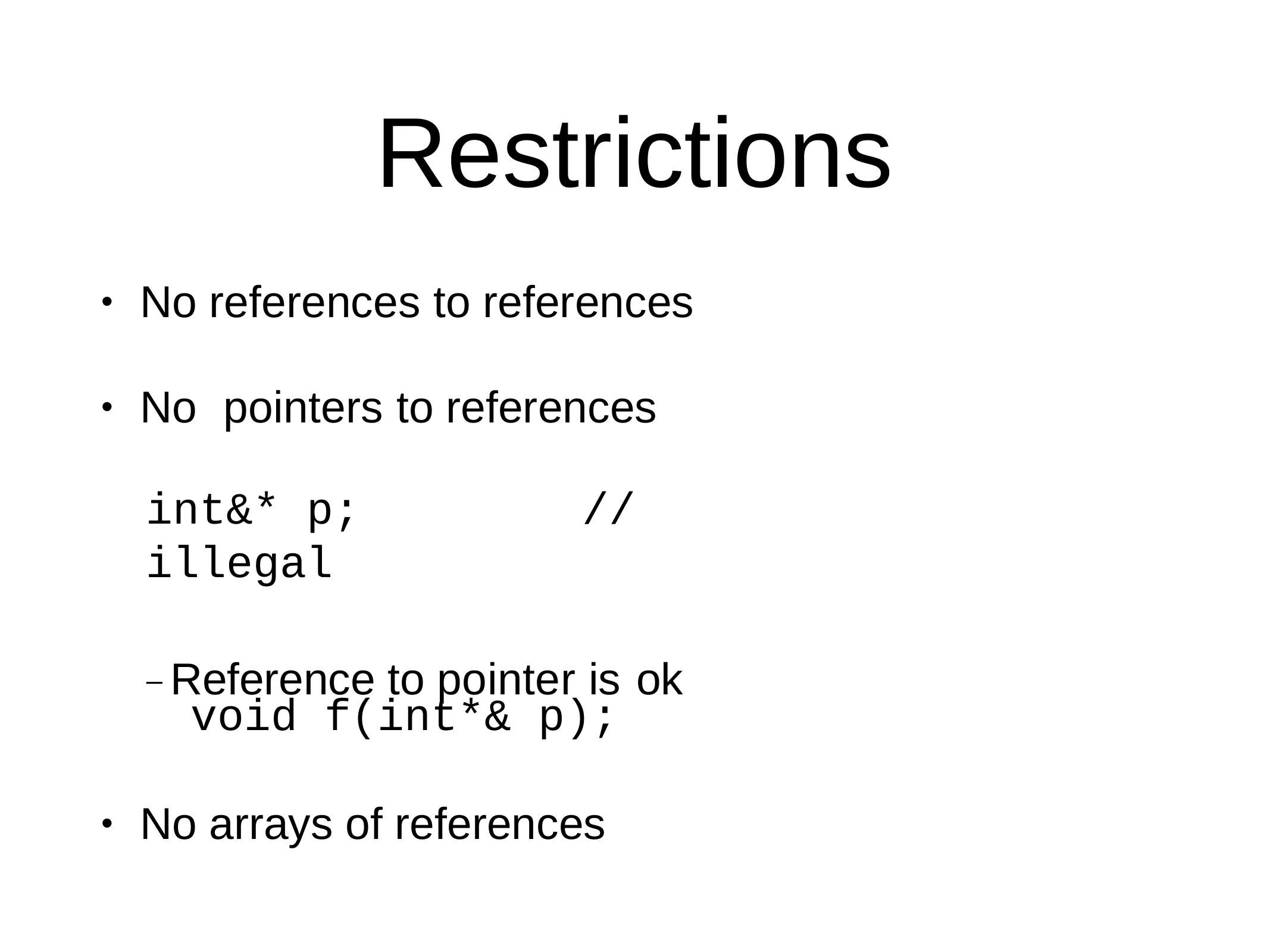

# Restrictions
No references to references
•
No	pointers to references

int&* p;	// illegal

– Reference to pointer is ok
•
void f(int*& p);
No arrays of references
•